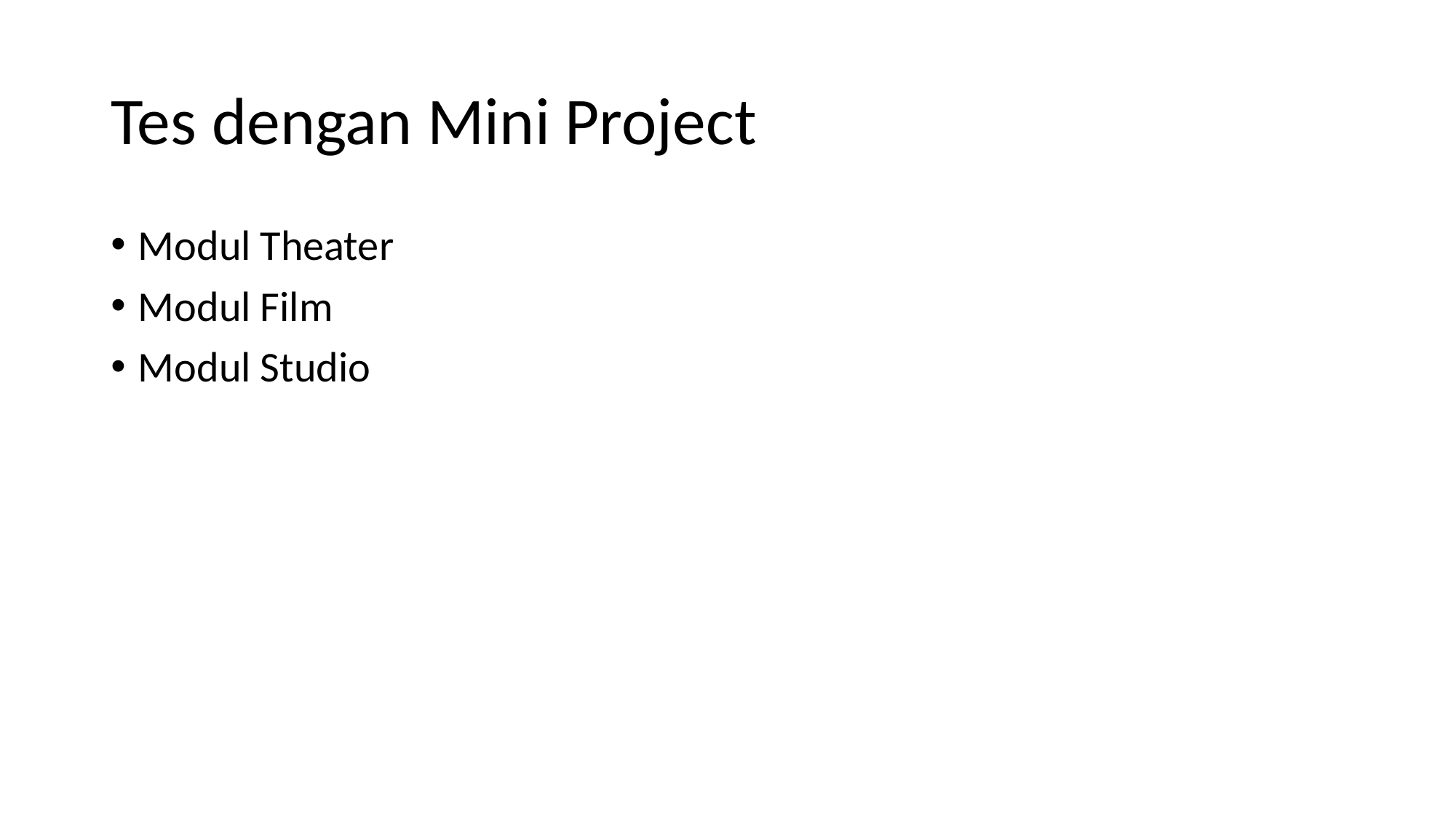

# Tes dengan Mini Project
Modul Theater
Modul Film
Modul Studio